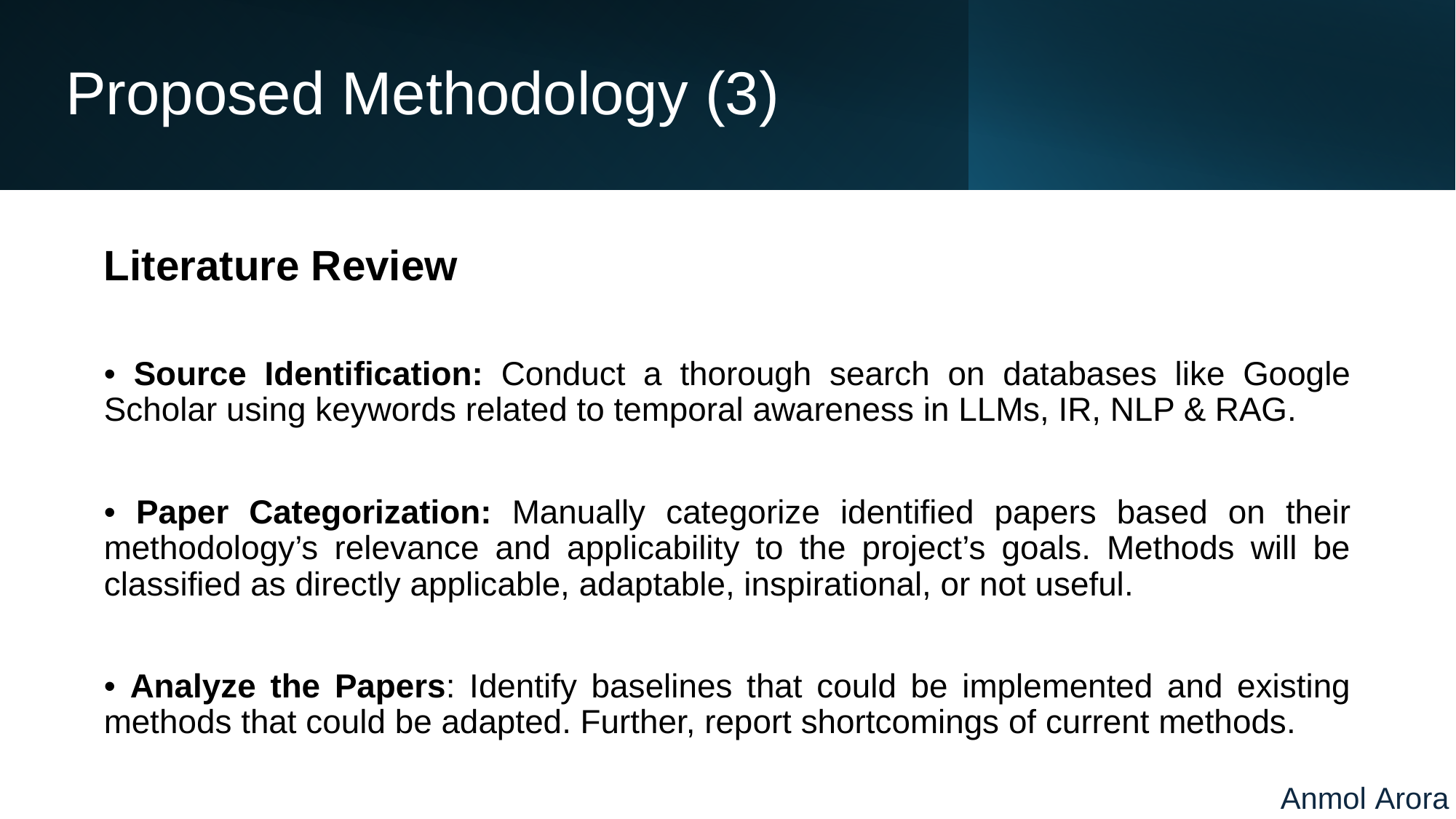

# Proposed Methodology (3)
Literature Review

• Source Identification: Conduct a thorough search on databases like Google Scholar using keywords related to temporal awareness in LLMs, IR, NLP & RAG.

• Paper Categorization: Manually categorize identified papers based on their methodology’s relevance and applicability to the project’s goals. Methods will be classified as directly applicable, adaptable, inspirational, or not useful.

• Analyze the Papers: Identify baselines that could be implemented and existing methods that could be adapted. Further, report shortcomings of current methods.

Anmol Arora